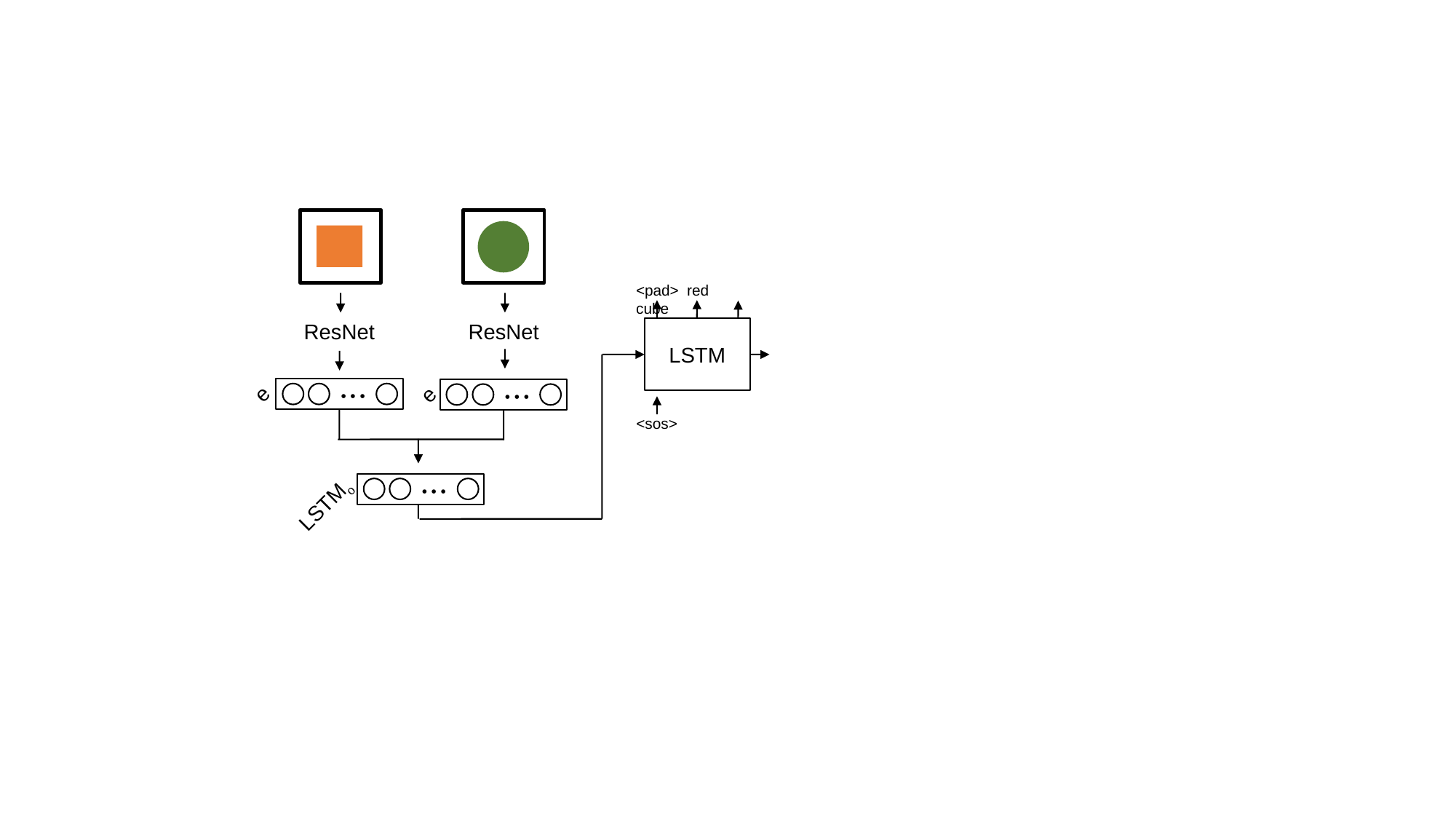

<pad>  red     cube

ResNet
ResNet
LSTM

e
e

• • •
• • •

<sos>

• • •
LSTMo